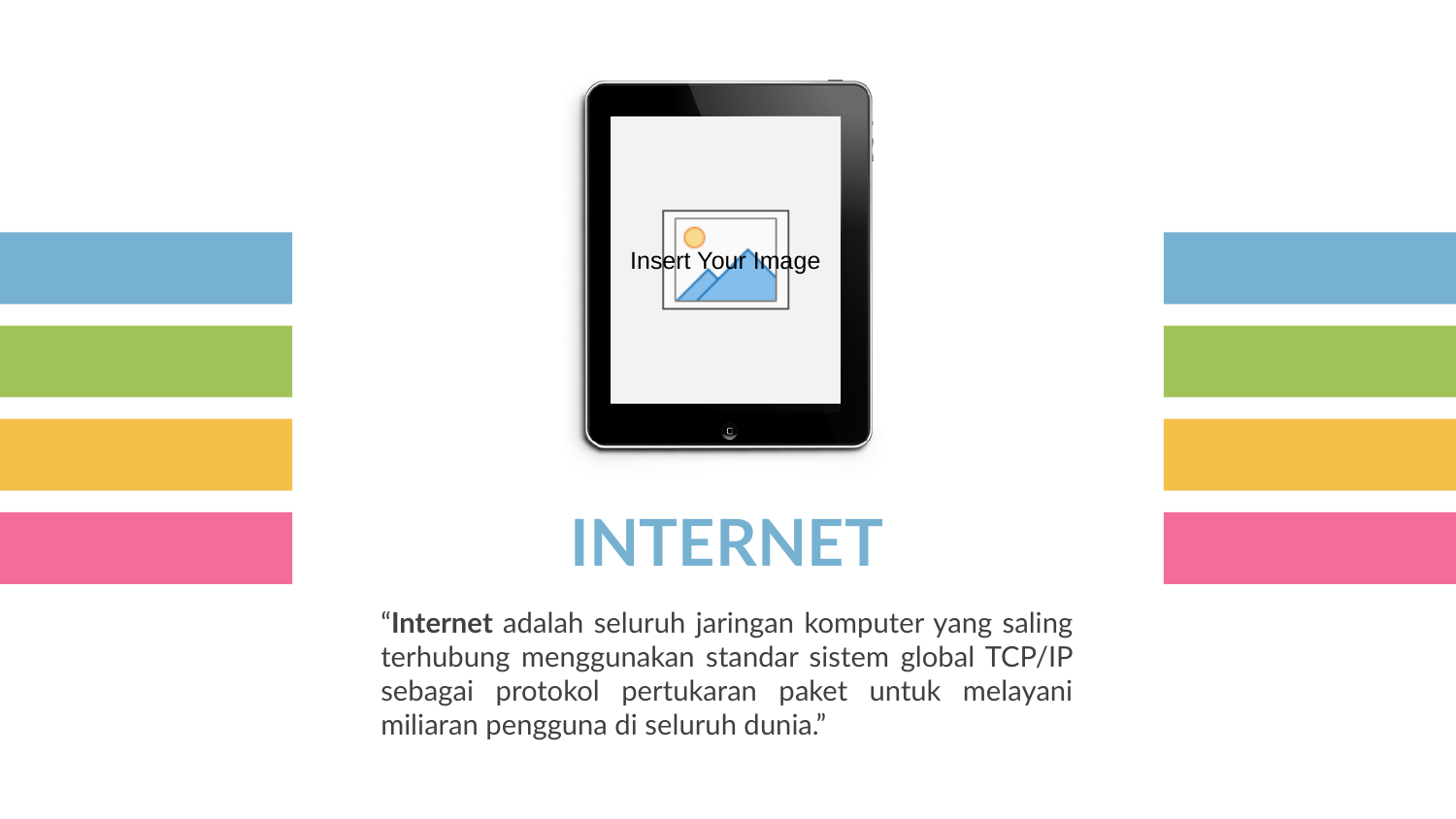

INTERNET
“Internet adalah seluruh jaringan komputer yang saling terhubung menggunakan standar sistem global TCP/IP sebagai protokol pertukaran paket untuk melayani miliaran pengguna di seluruh dunia.”